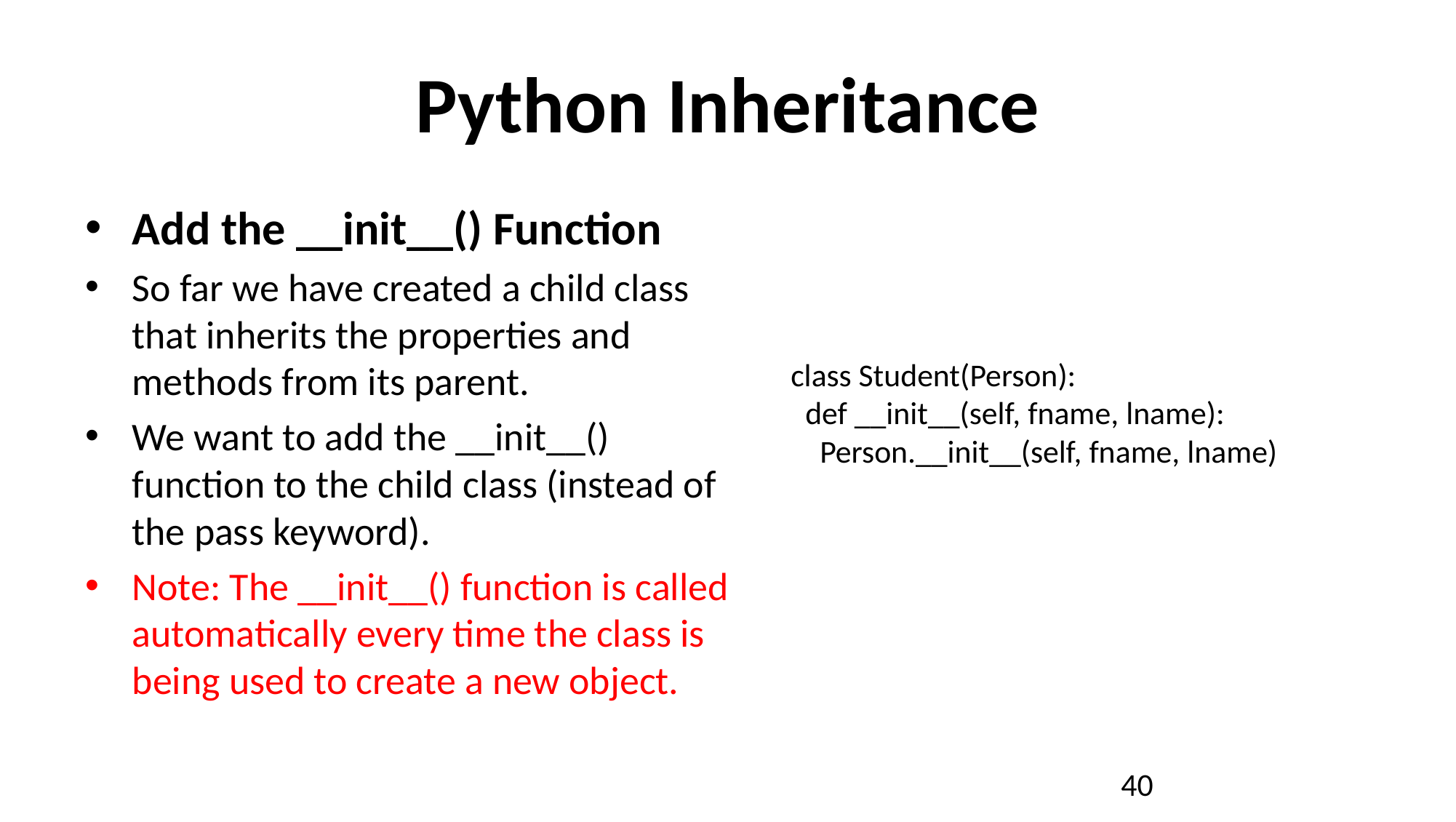

# Python Inheritance
Add the __init__() Function
So far we have created a child class that inherits the properties and methods from its parent.
We want to add the __init__() function to the child class (instead of the pass keyword).
Note: The __init__() function is called automatically every time the class is being used to create a new object.

class Student(Person):
  def __init__(self, fname, lname):
    Person.__init__(self, fname, lname)
40